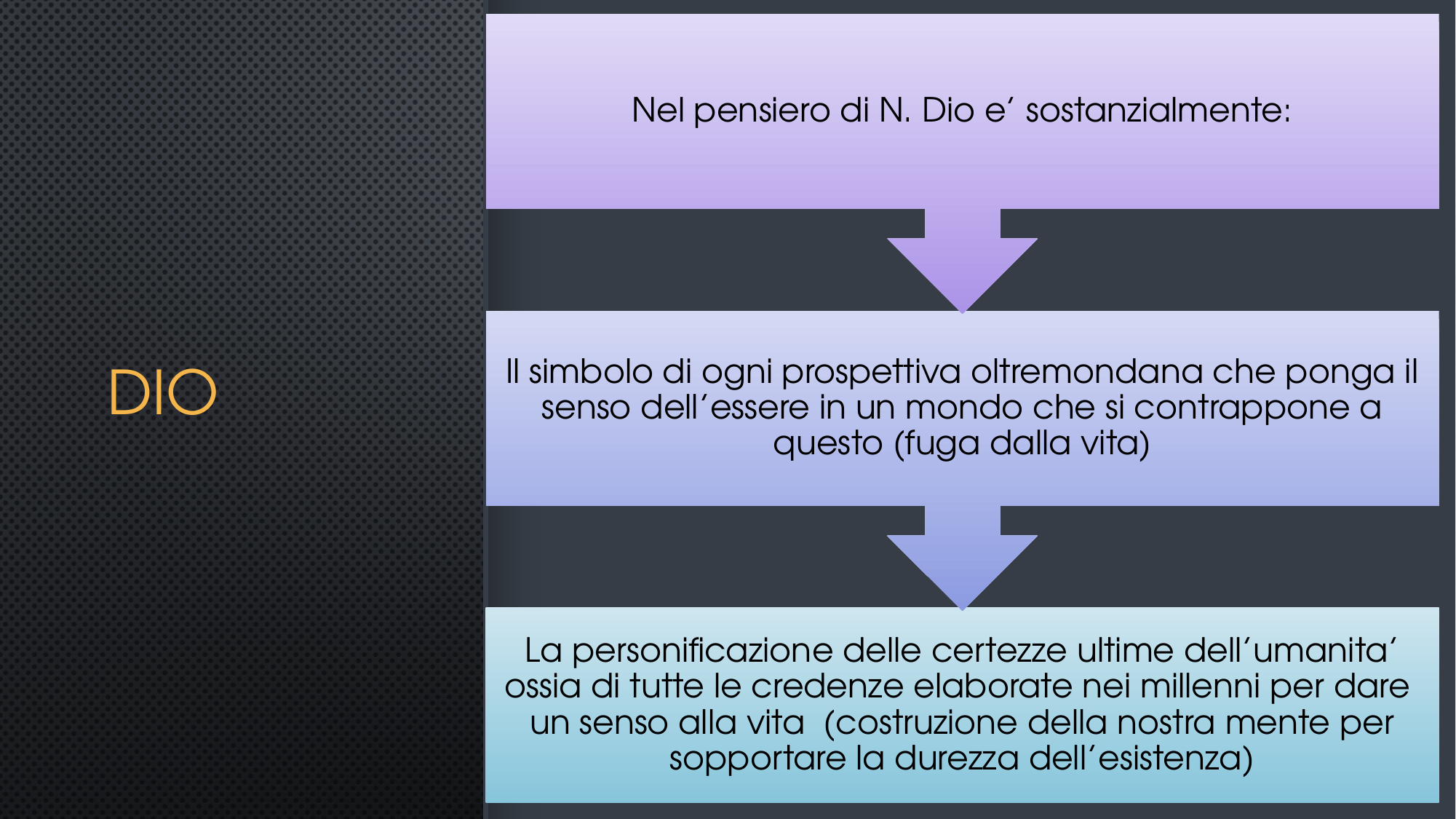

La personificazione delle certezze ultime dell’umanita’ ossia di tutte le credenze elaborate nei millenni per dare  un senso alla vita  (costruzione della nostra mente per sopportare la durezza dell’esistenza)
Il simbolo di ogni prospettiva oltremondana che ponga il senso dell’essere in un mondo che si contrappone a questo (fuga dalla vita)
Nel pensiero di N. Dio e’ sostanzialmente:
# dio